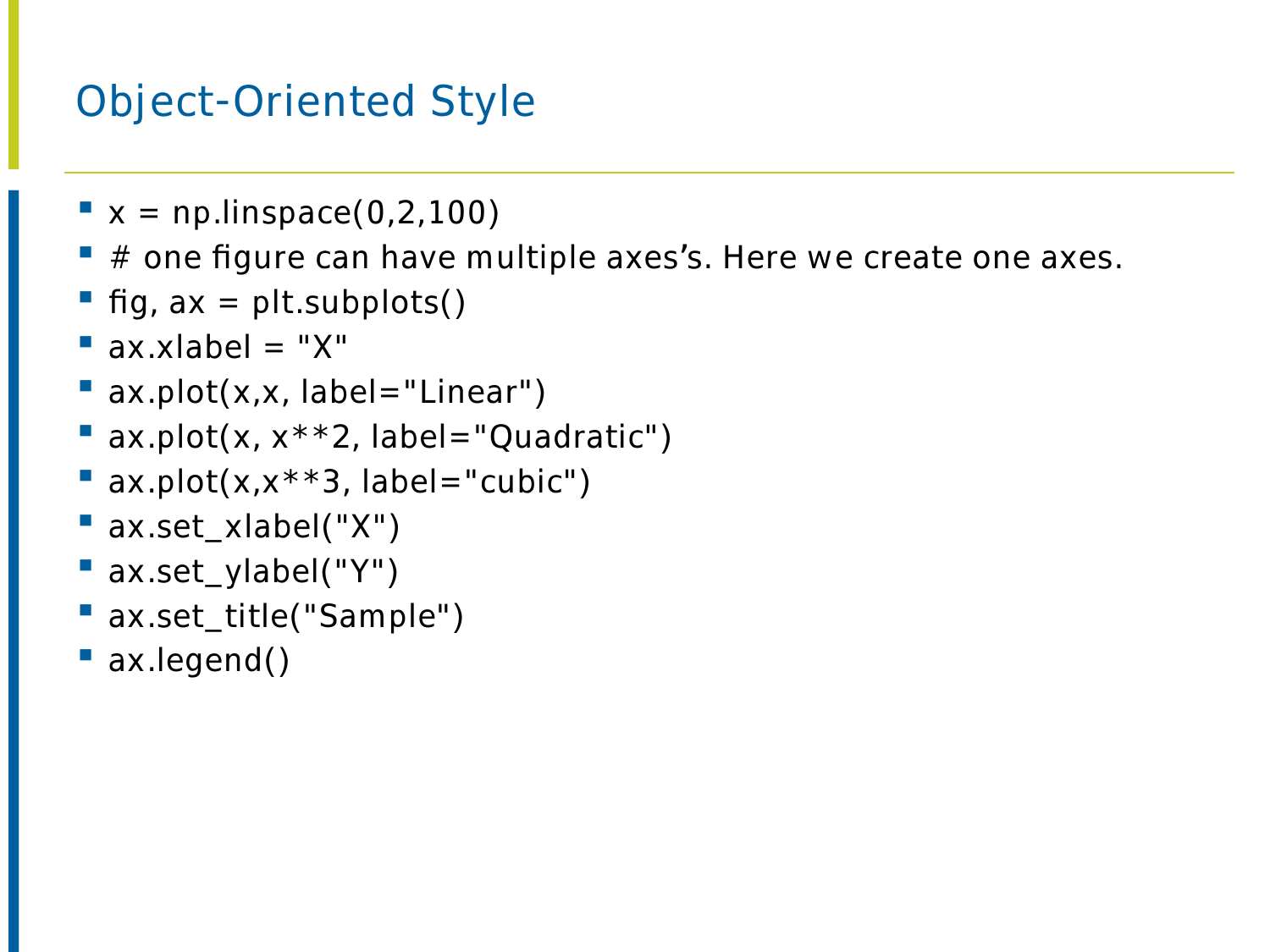

# Object-Oriented Style
x = np.linspace(0,2,100)
# one figure can have multiple axes’s. Here we create one axes.
fig, ax = plt.subplots()
ax.xlabel = "X"
ax.plot(x,x, label="Linear")
ax.plot(x, x**2, label="Quadratic")
ax.plot(x,x**3, label="cubic")
ax.set_xlabel("X")
ax.set_ylabel("Y")
ax.set_title("Sample")
ax.legend()